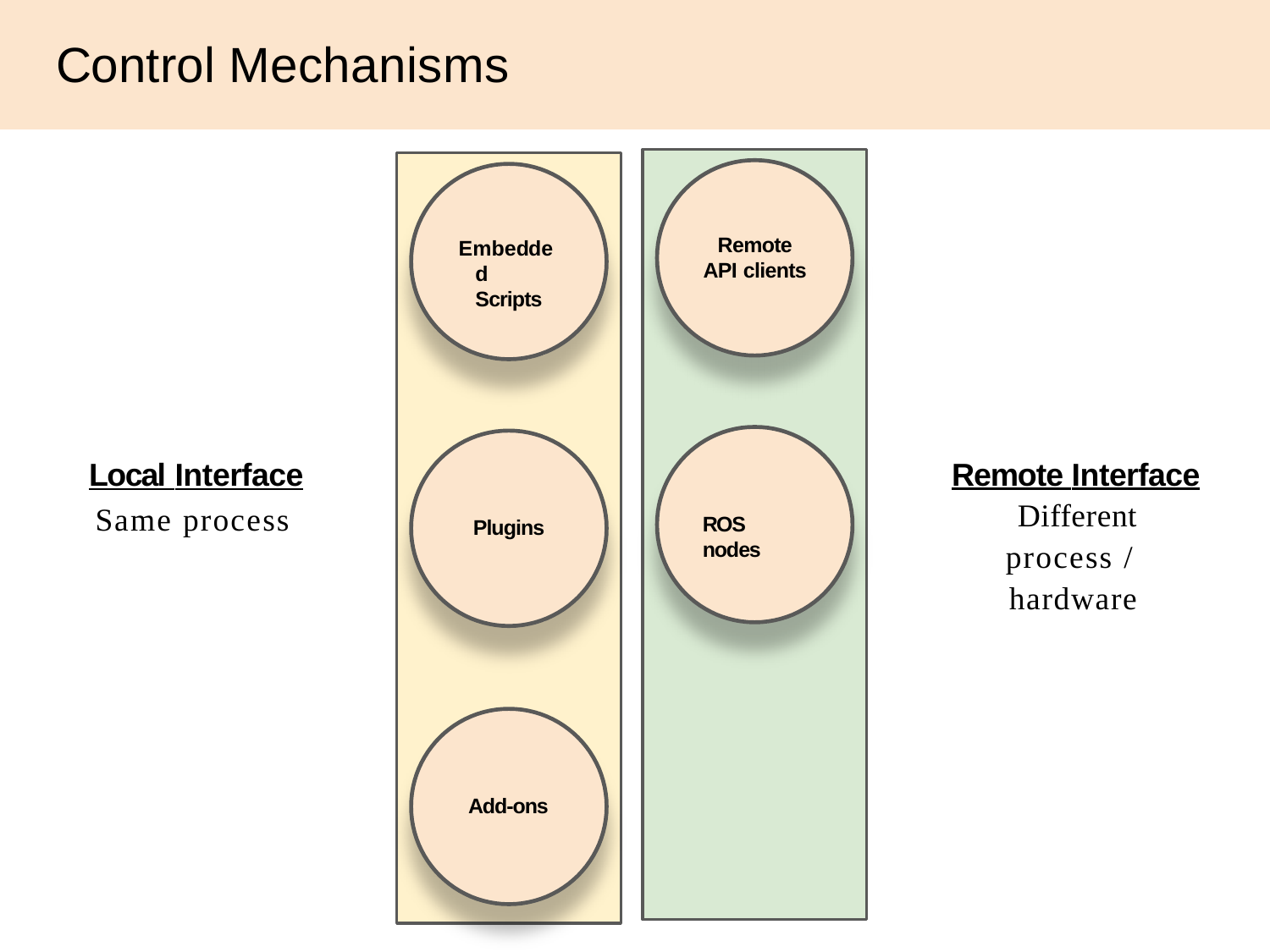

# Control Mechanisms

Remote  API clients
Embedded  Scripts

Local Interface
Same process
Remote Interface  Different process /  hardware
ROS nodes
Plugins

Add-ons